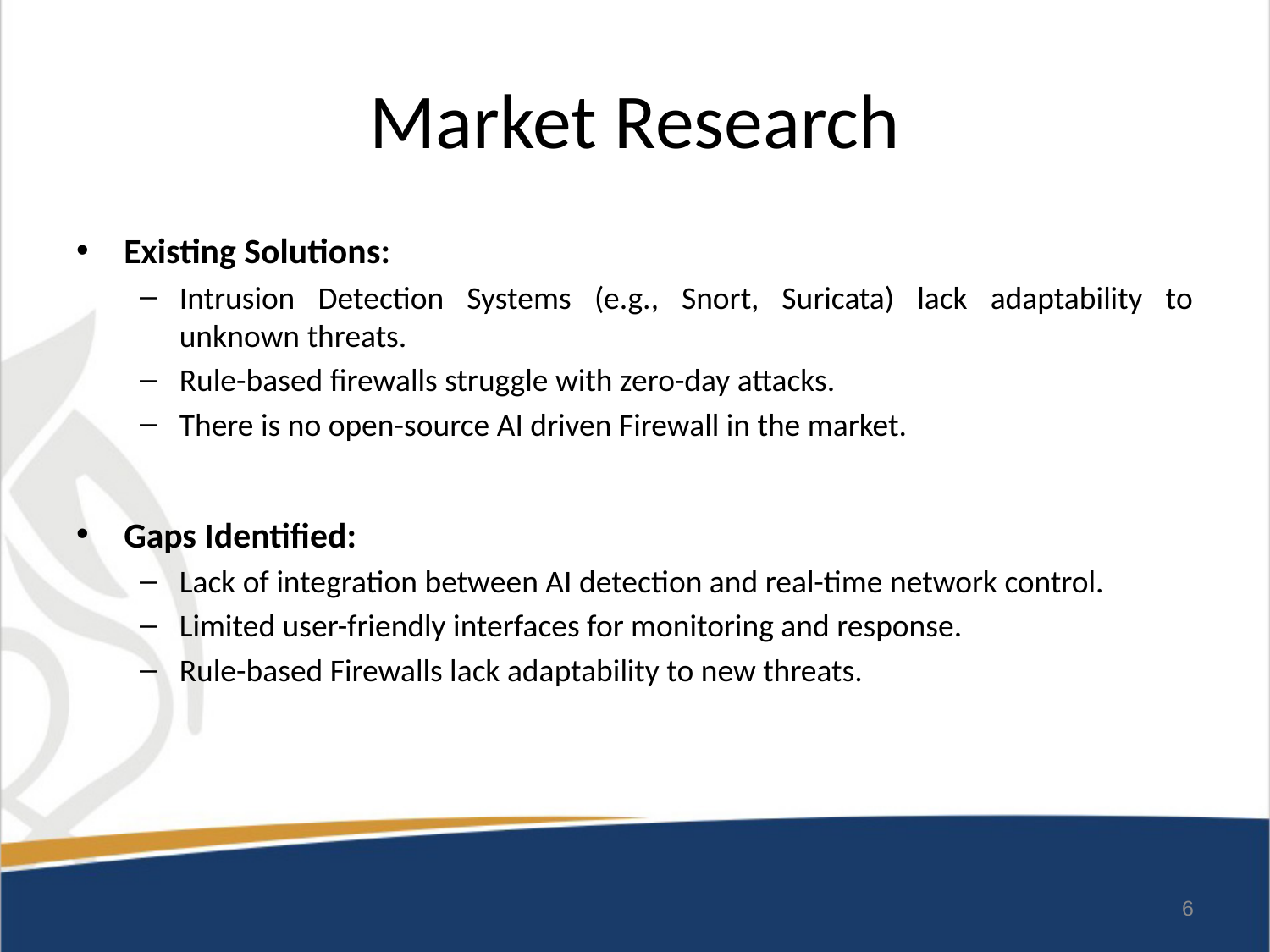

# Market Research
Existing Solutions:
Intrusion Detection Systems (e.g., Snort, Suricata) lack adaptability to unknown threats.
Rule-based firewalls struggle with zero-day attacks.
There is no open-source AI driven Firewall in the market.

Gaps Identified:
Lack of integration between AI detection and real-time network control.
Limited user-friendly interfaces for monitoring and response.
Rule-based Firewalls lack adaptability to new threats.

6